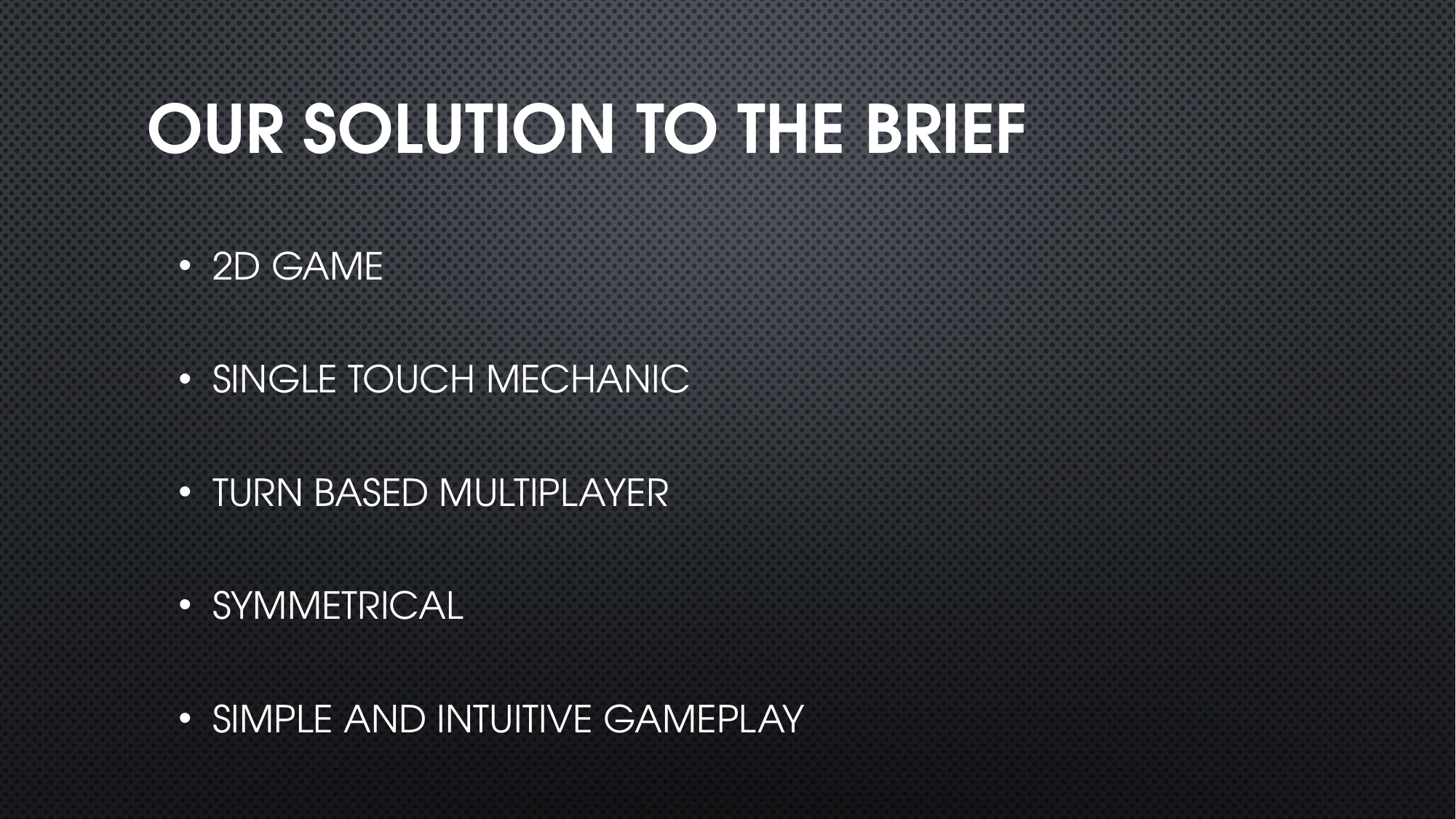

# Our solution to the brief
2D GAME
SINGLE TOUCH MECHANIC
TURN BASED MULTIPLAYER
SYMMETRICAL
SIMPLE AND INTUITIVE GAMEPLAY